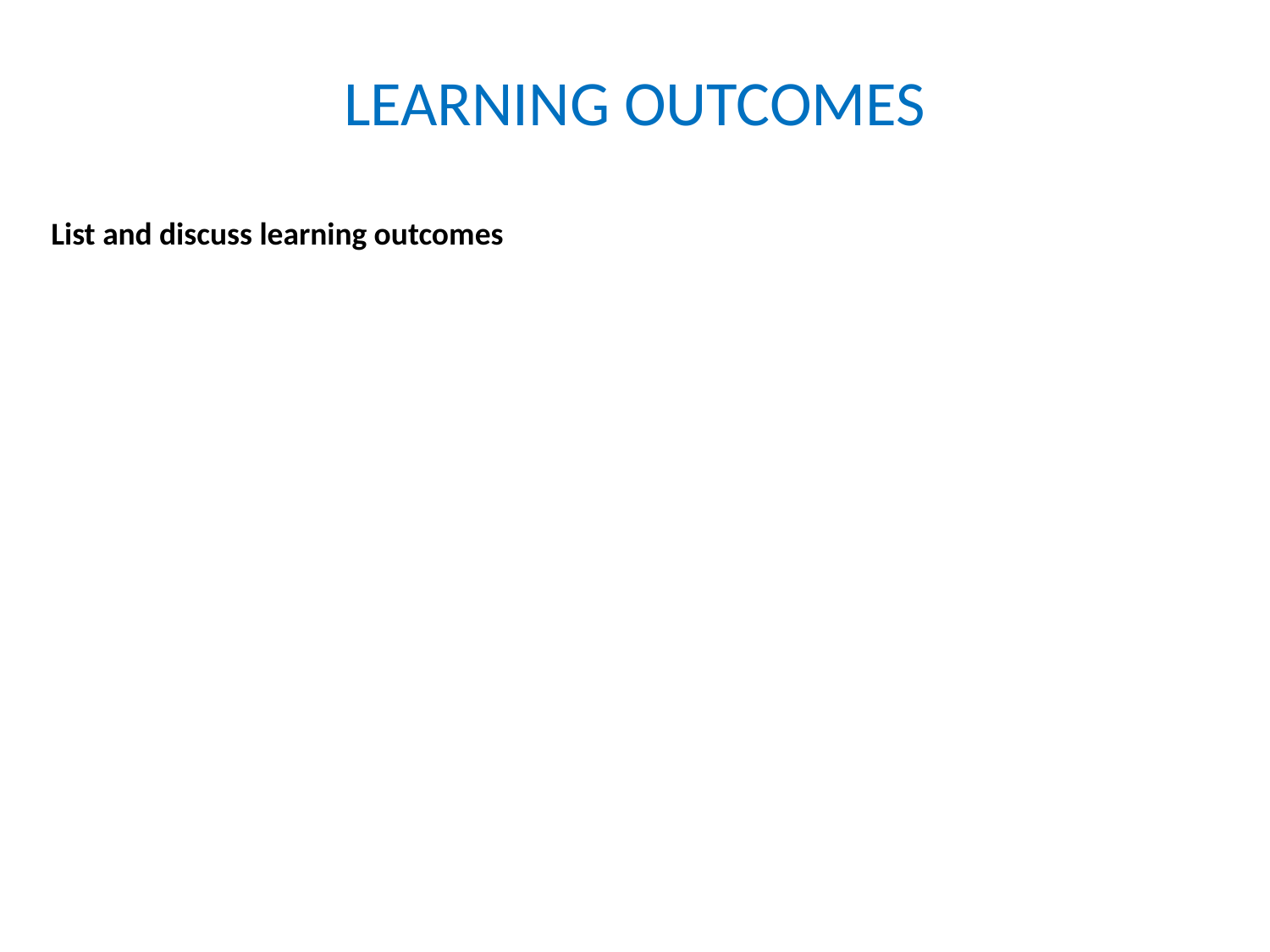

# LEARNING OUTCOMES
List and discuss learning outcomes